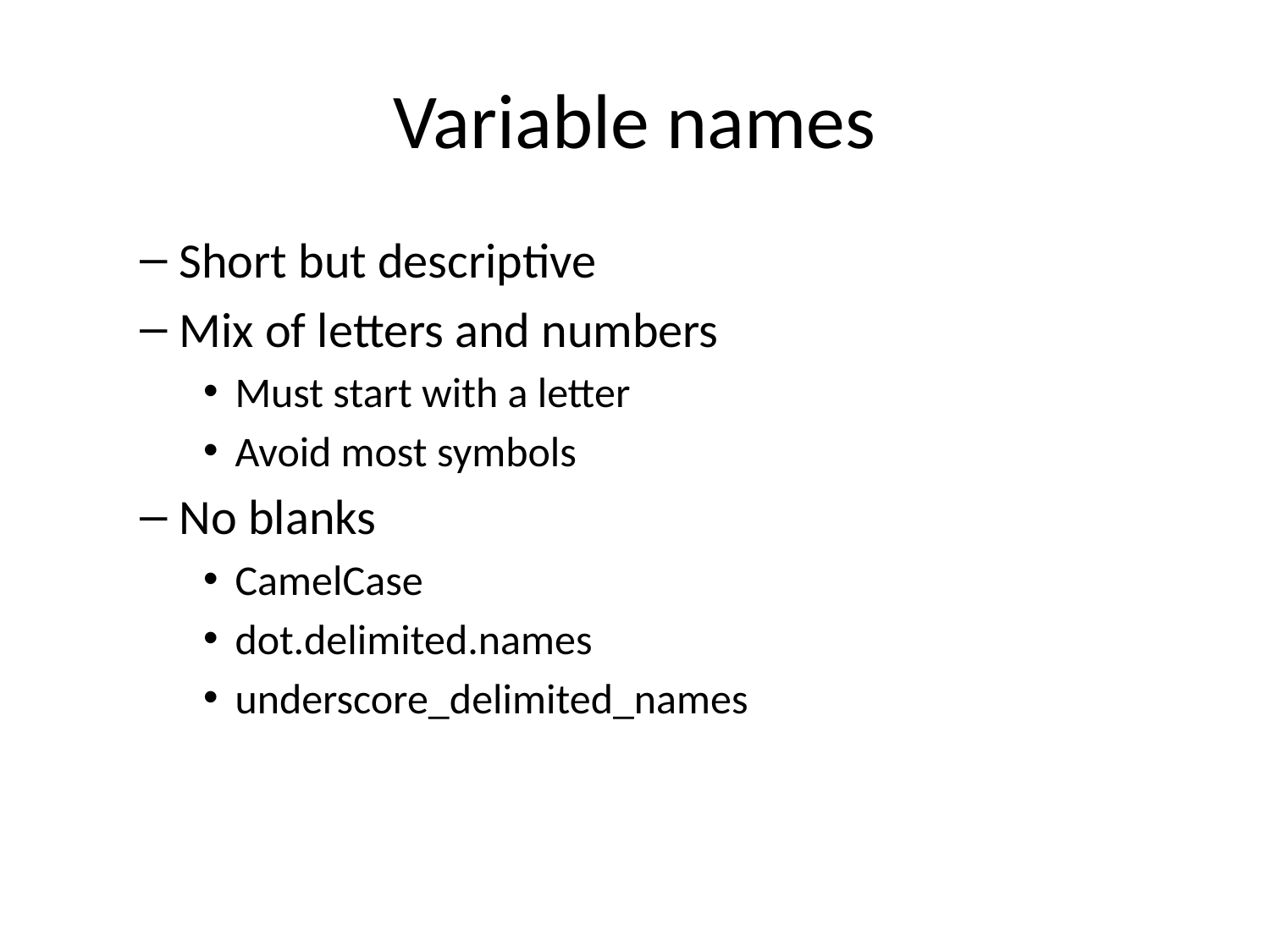

# Variable names
Short but descriptive
Mix of letters and numbers
Must start with a letter
Avoid most symbols
No blanks
CamelCase
dot.delimited.names
underscore_delimited_names